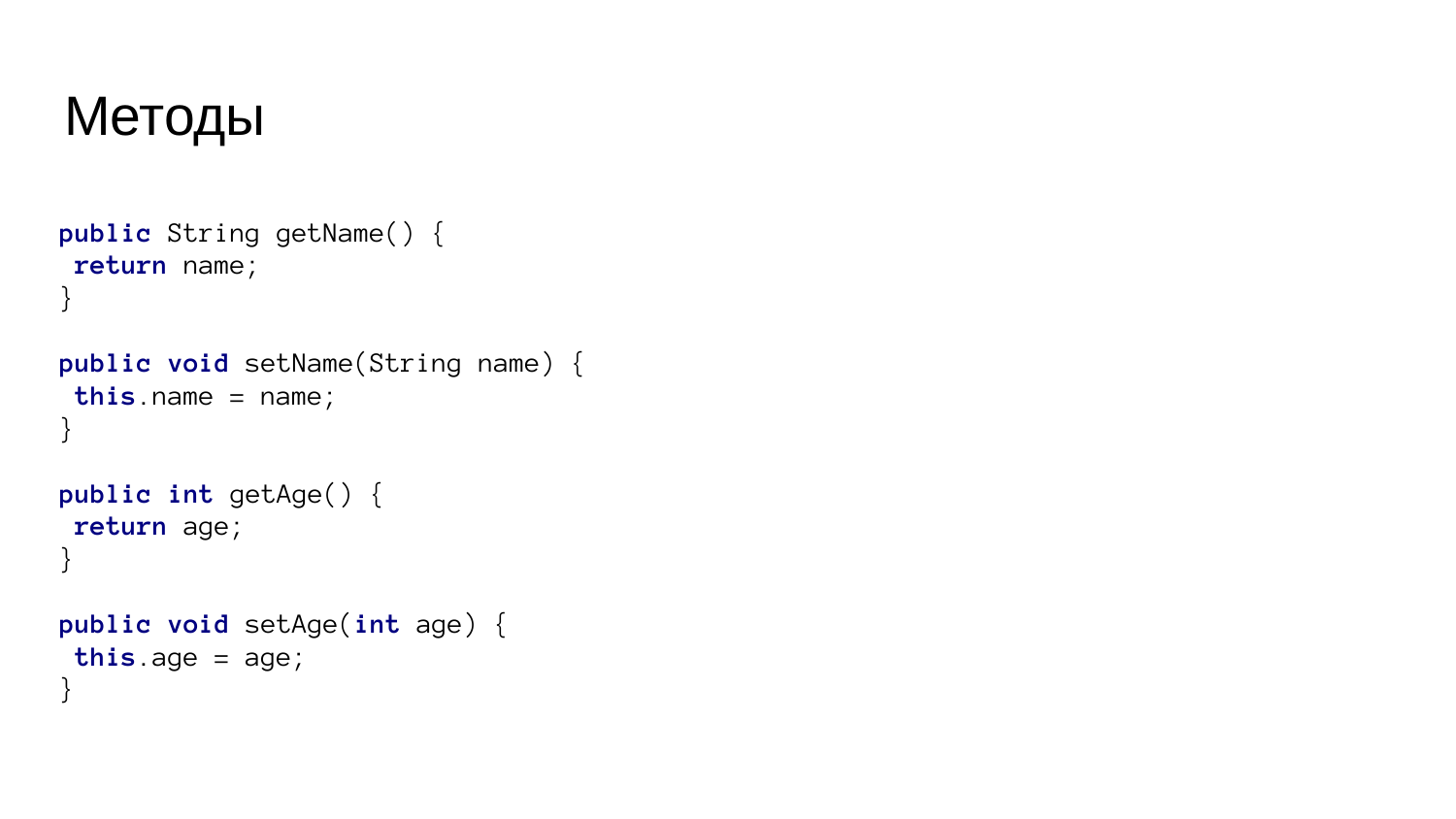

# Методы
| public String getName() { return name; } public void setName(String name) { this.name = name; } public int getAge() { return age; } public void setAge(int age) { this.age = age; } |
| --- |